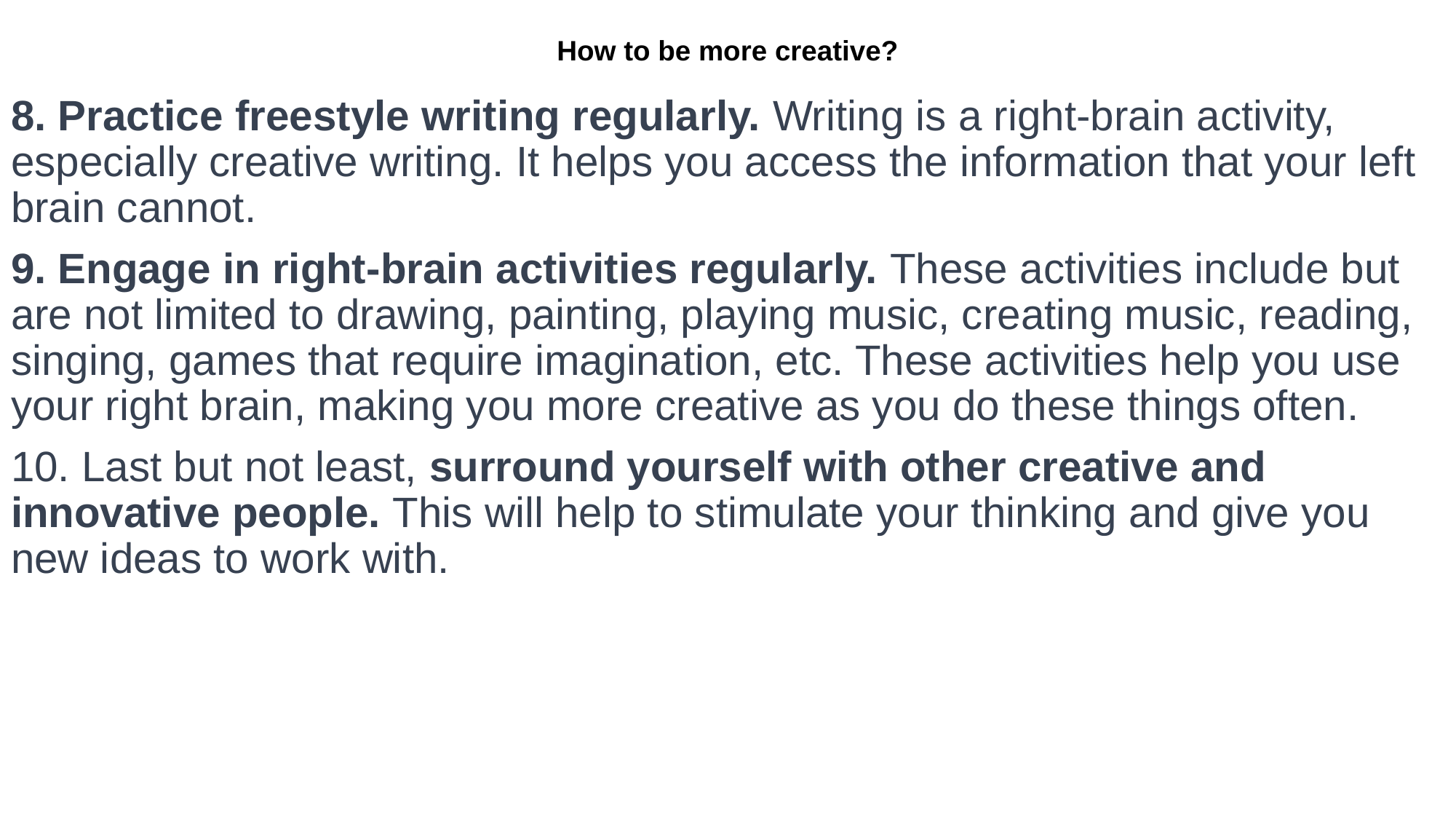

# How to be more creative?
8. Practice freestyle writing regularly. Writing is a right-brain activity, especially creative writing. It helps you access the information that your left brain cannot.
9. Engage in right-brain activities regularly. These activities include but are not limited to drawing, painting, playing music, creating music, reading, singing, games that require imagination, etc. These activities help you use your right brain, making you more creative as you do these things often.
10. Last but not least, surround yourself with other creative and innovative people. This will help to stimulate your thinking and give you new ideas to work with.